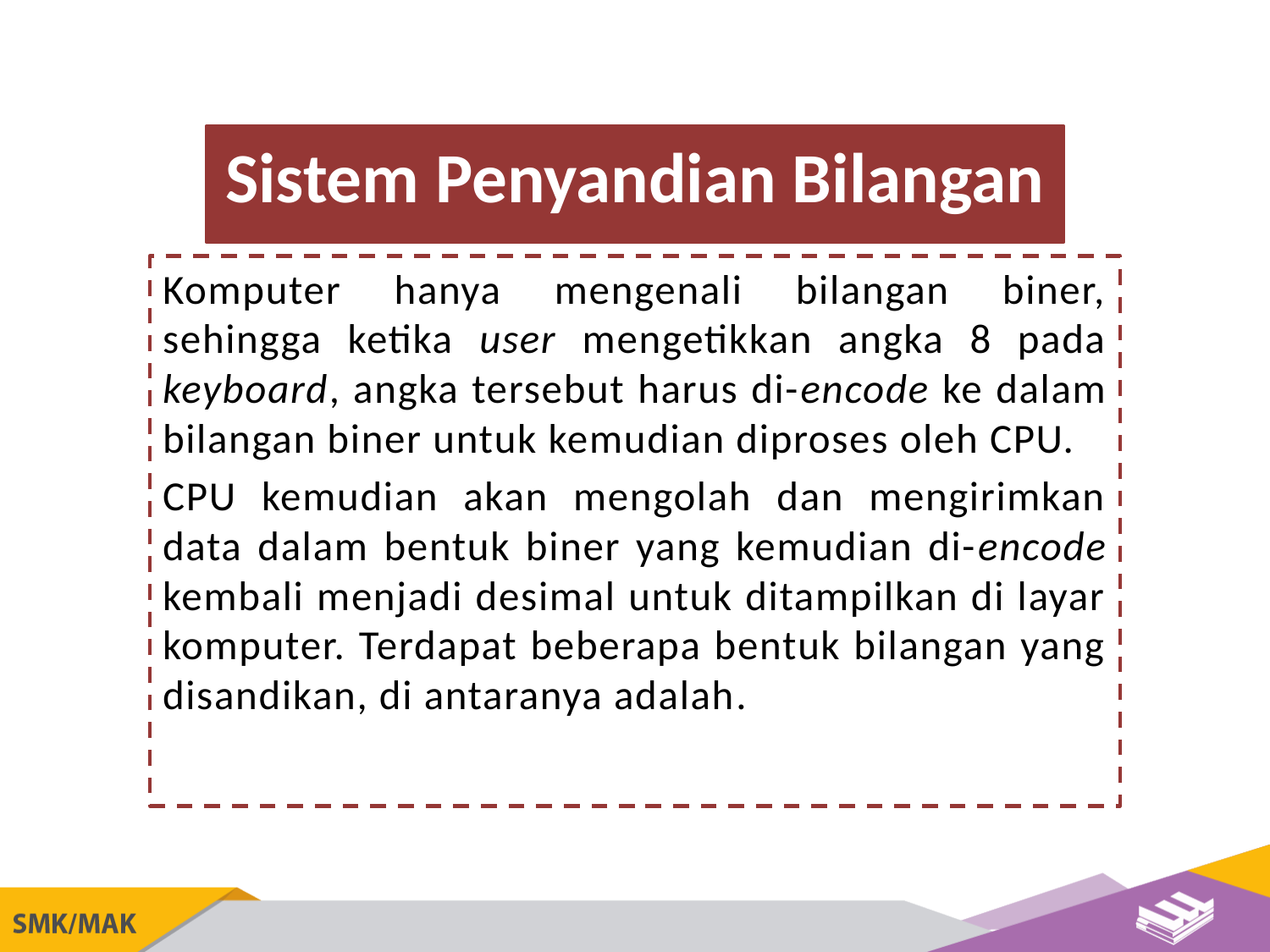

Sistem Penyandian Bilangan
Komputer hanya mengenali bilangan biner, sehingga ketika user mengetikkan angka 8 pada keyboard, angka tersebut harus di-encode ke dalam bilangan biner untuk kemudian diproses oleh CPU.
CPU kemudian akan mengolah dan mengirimkan data dalam bentuk biner yang kemudian di-encode kembali menjadi desimal untuk ditampilkan di layar komputer. Terdapat beberapa bentuk bilangan yang disandikan, di antaranya adalah.